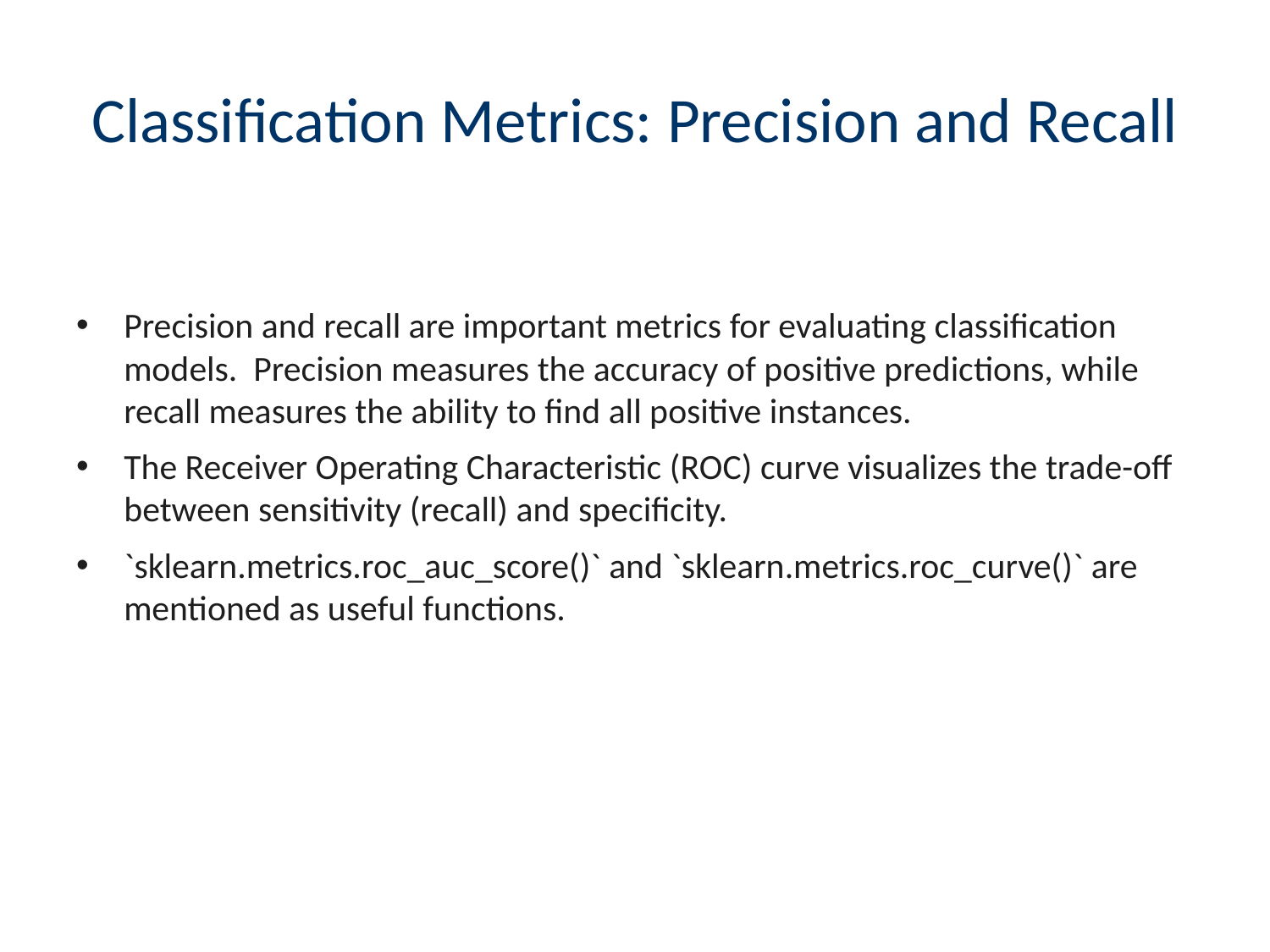

# Classification Metrics: Precision and Recall

Precision and recall are important metrics for evaluating classification models.  Precision measures the accuracy of positive predictions, while recall measures the ability to find all positive instances.
The Receiver Operating Characteristic (ROC) curve visualizes the trade-off between sensitivity (recall) and specificity.
`sklearn.metrics.roc_auc_score()` and `sklearn.metrics.roc_curve()` are mentioned as useful functions.